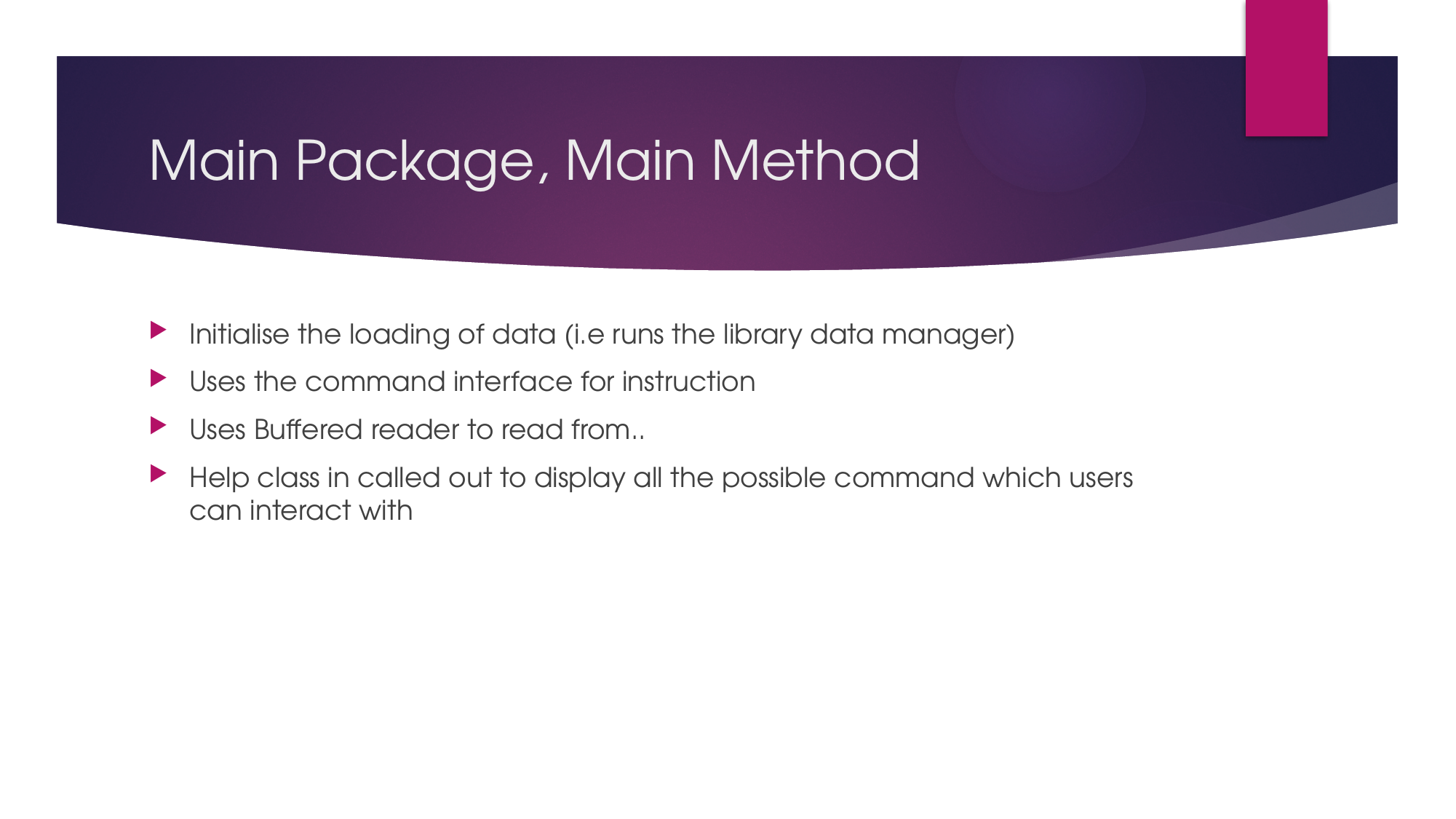

# Main Package, Main Method
Initialise the loading of data (i.e runs the library data manager)
Uses the command interface for instruction
Uses Buffered reader to read from..
Help class in called out to display all the possible command which users can interact with